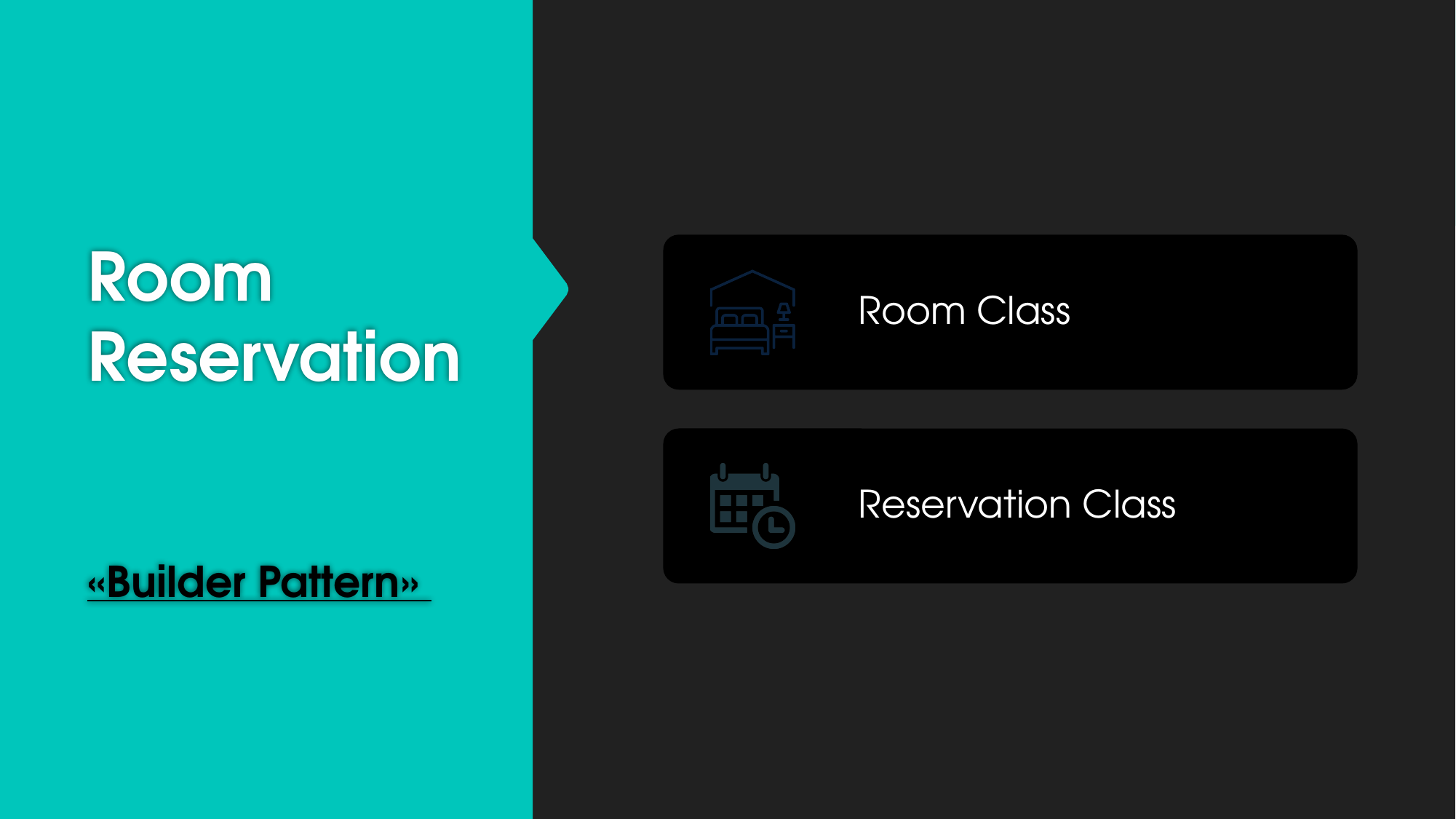

Room Class
Reservation Class
# Room Reservation «Builder Pattern»